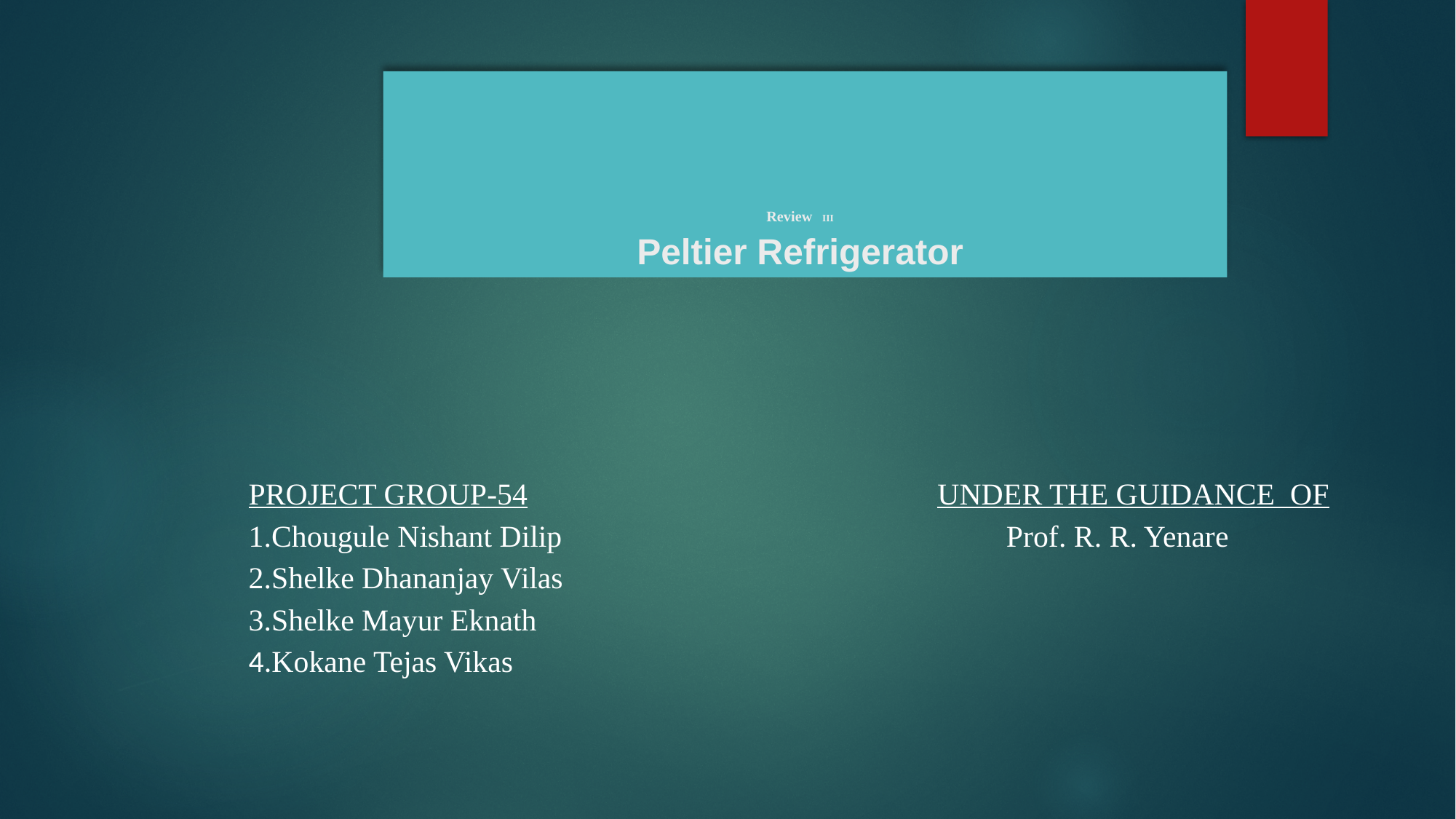

# Review III Peltier Refrigerator
PROJECT GROUP-54
1.Chougule Nishant Dilip
2.Shelke Dhananjay Vilas
3.Shelke Mayur Eknath
4.Kokane Tejas Vikas

UNDER THE GUIDANCE  OF
         Prof. R. R. Yenare